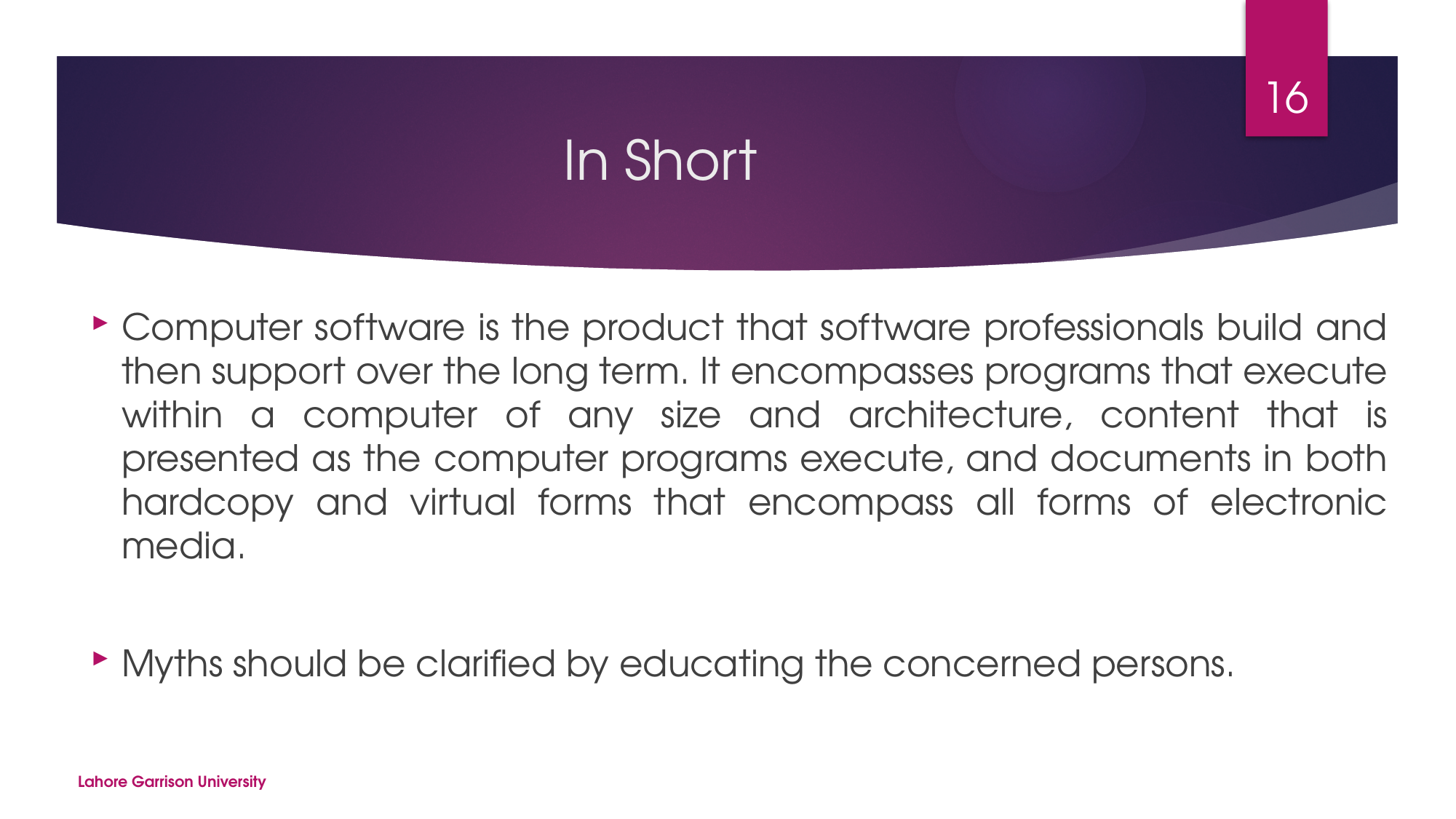

16
# In Short
Computer software is the product that software professionals build and then support over the long term. It encompasses programs that execute within a computer of any size and architecture, content that is presented as the computer programs execute, and documents in both hardcopy and virtual forms that encompass all forms of electronic media.

Myths should be clarified by educating the concerned persons.

Lahore Garrison University